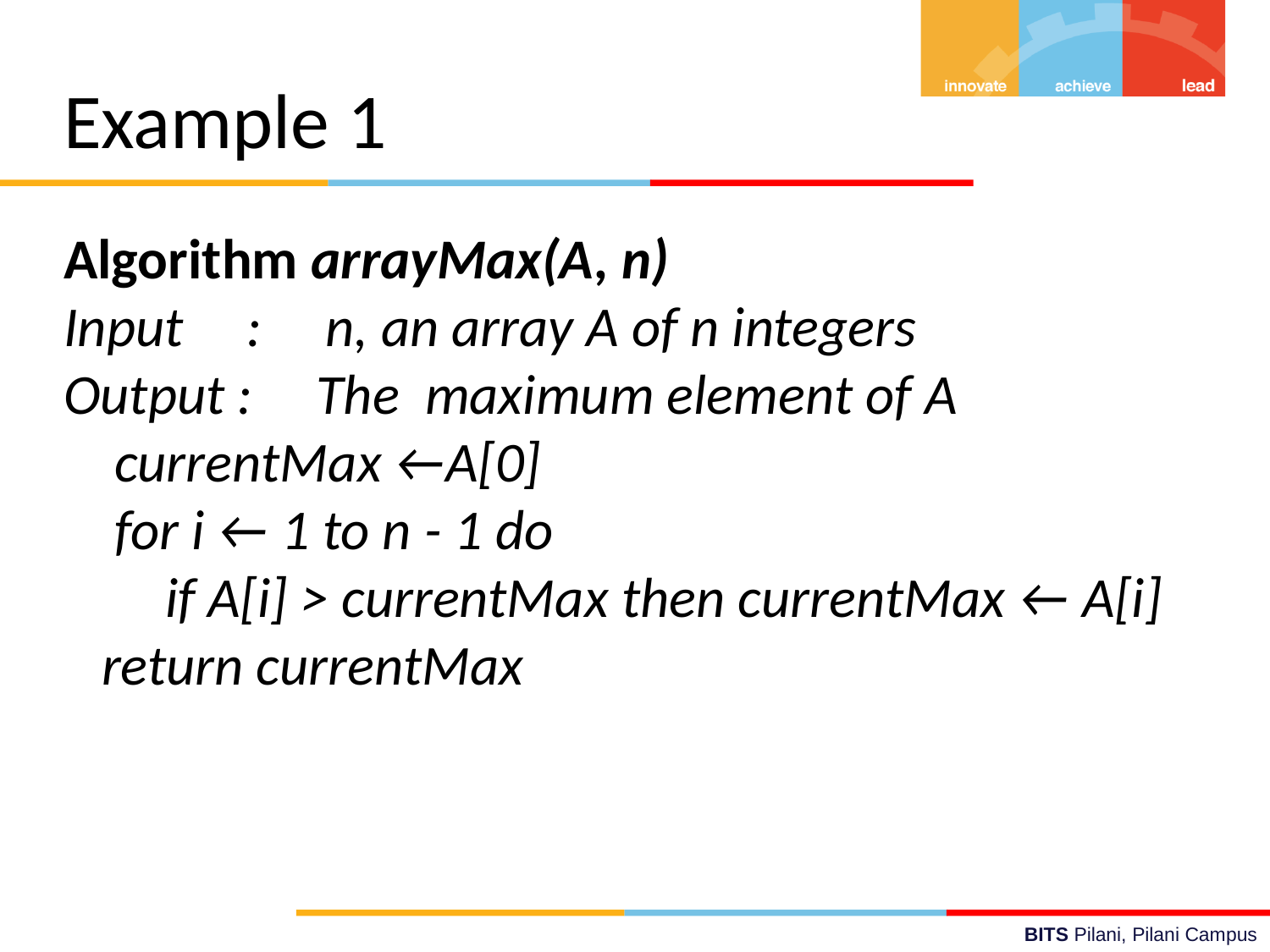

Example 1
Algorithm arrayMax(A, n)
Input     :     n, an array A of n integers
Output :     The  maximum element of A
    currentMax ←A[0]
    for i ← 1 to n - 1 do
        if A[i] > currentMax then currentMax ← A[i]
   return currentMax